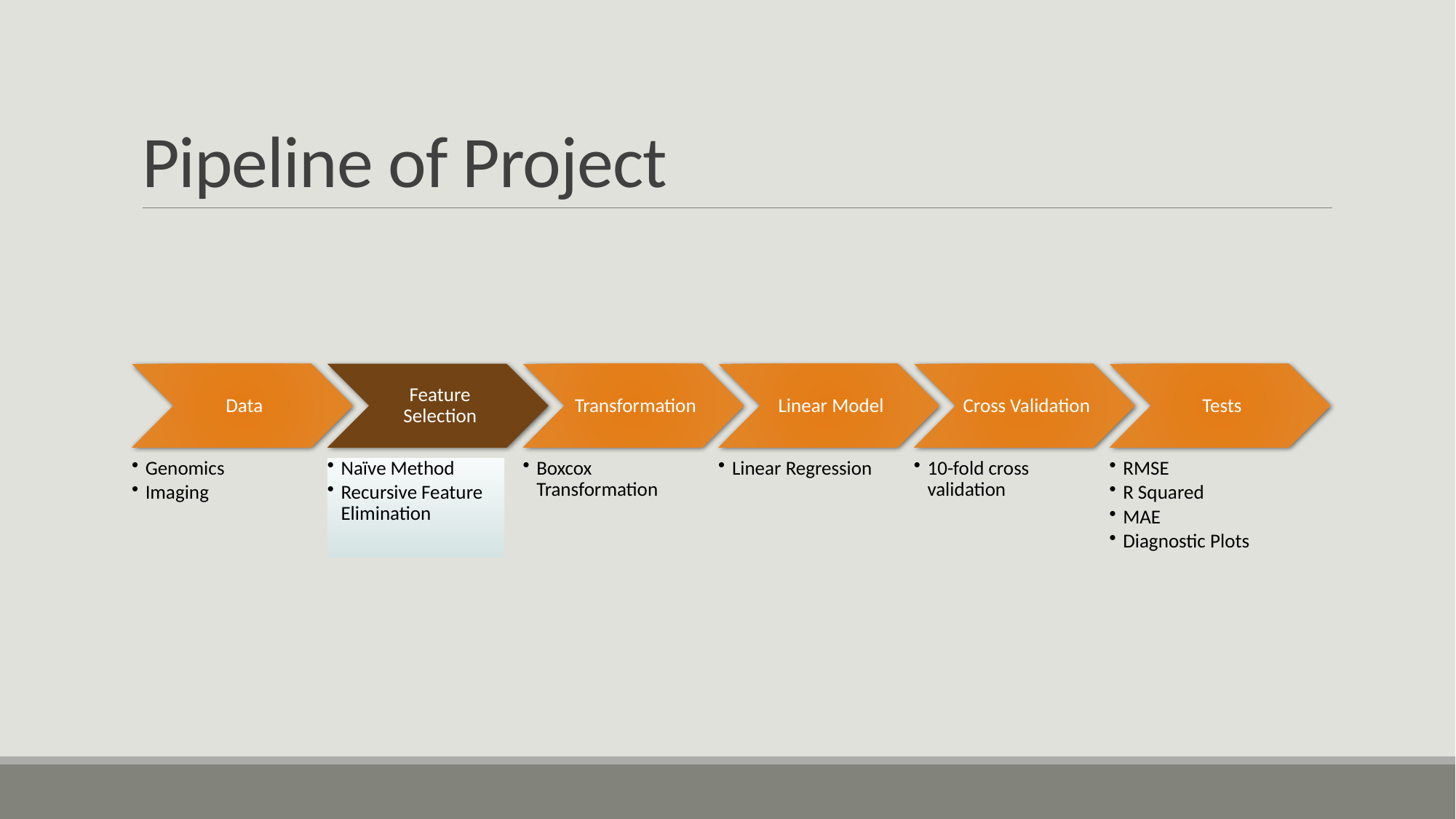

# Pipeline of Project
Data
Genomics
Imaging
Feature Selection
Naïve Method
Recursive Feature Elimination
Transformation
Boxcox Transformation
Linear Model
Linear Regression
Cross Validation
10-fold cross validation
Tests
RMSE
R Squared
MAE
Diagnostic Plots